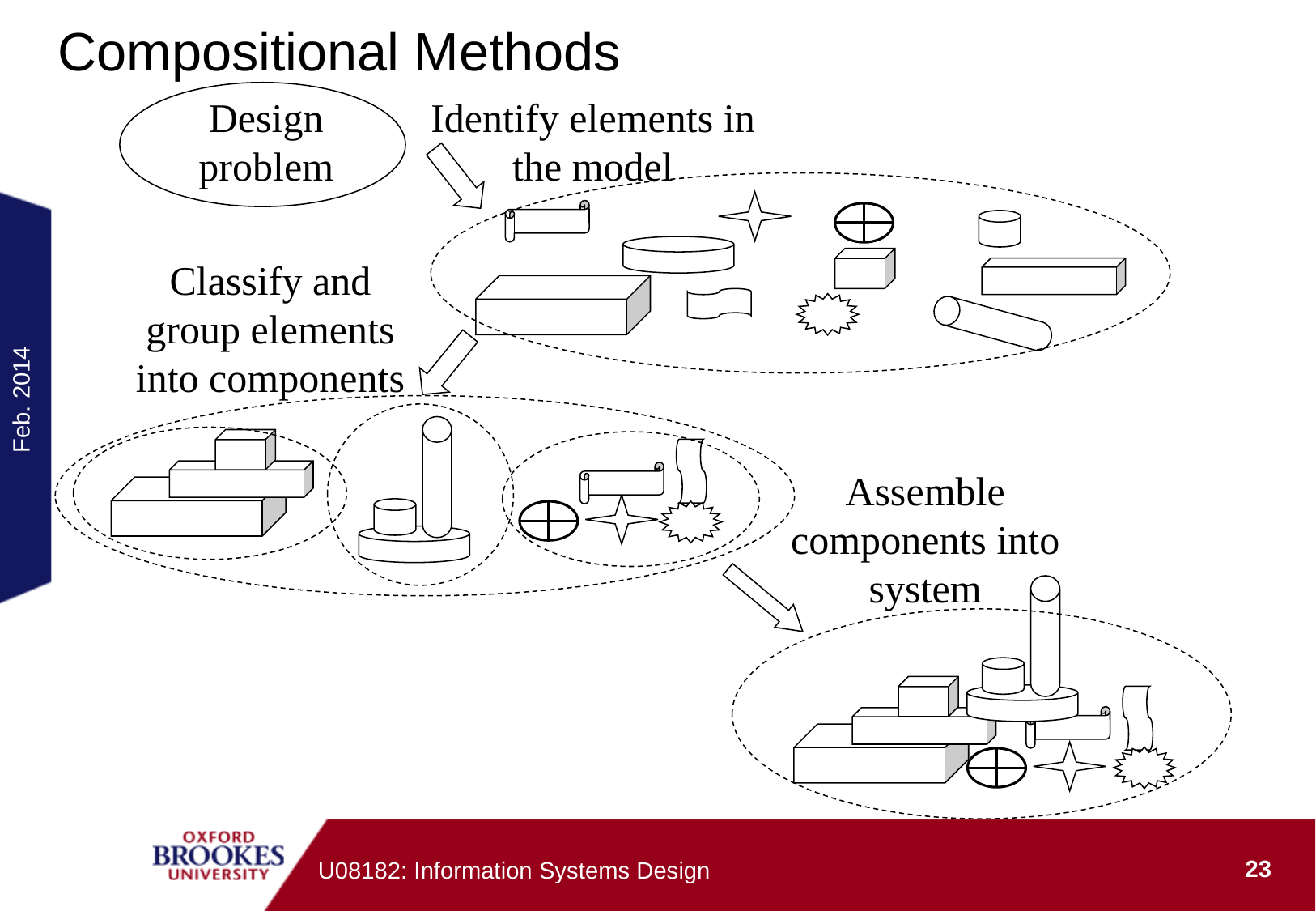

# Compositional Methods

Design problem
Identify elements in the model

Classify and group elements into components

Feb. 2014

Assemble components into system

23
U08182: Information Systems Design